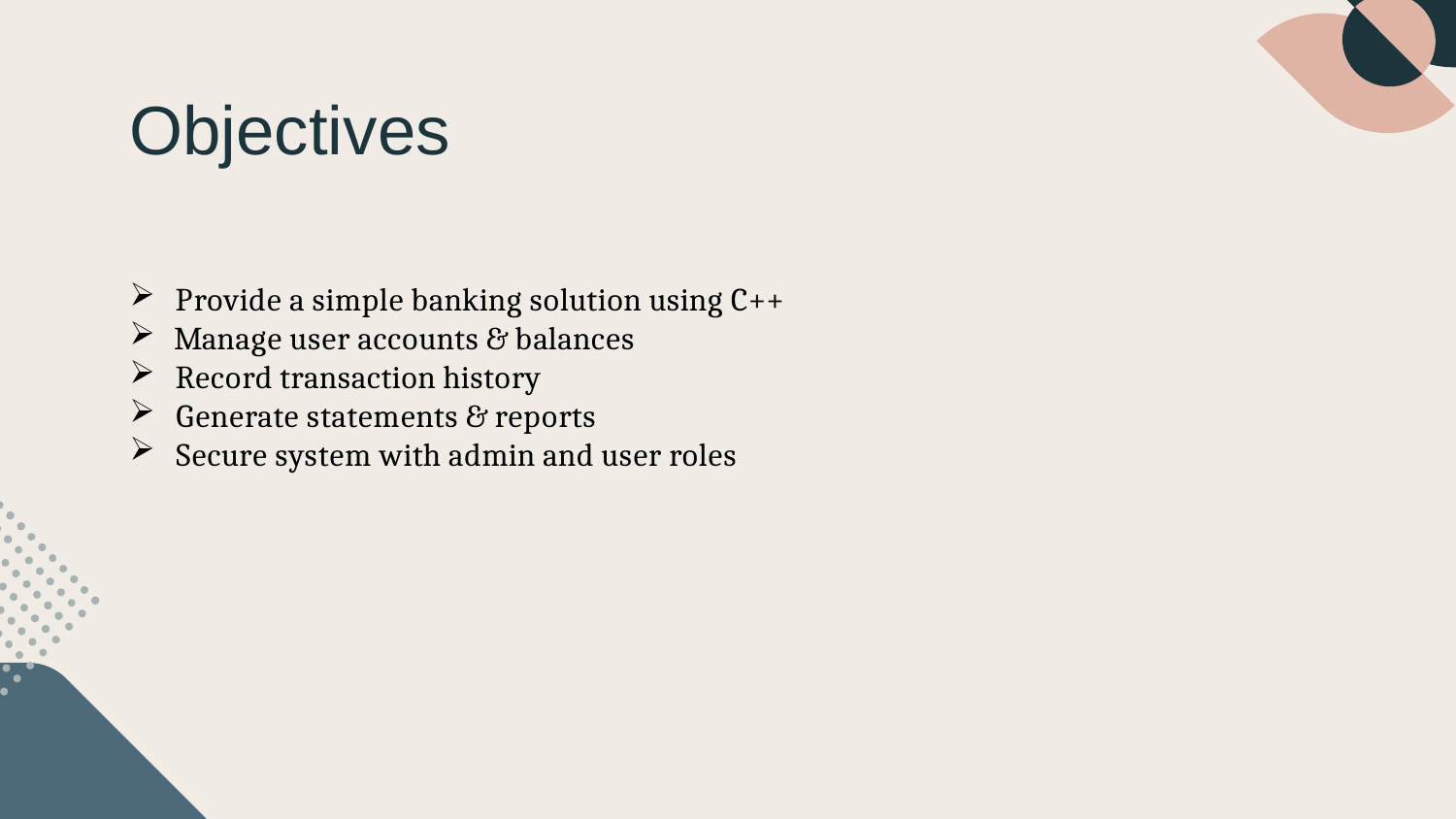

# Objectives
Provide a simple banking solution using C++
Manage user accounts & balances
Record transaction history
Generate statements & reports
Secure system with admin and user roles